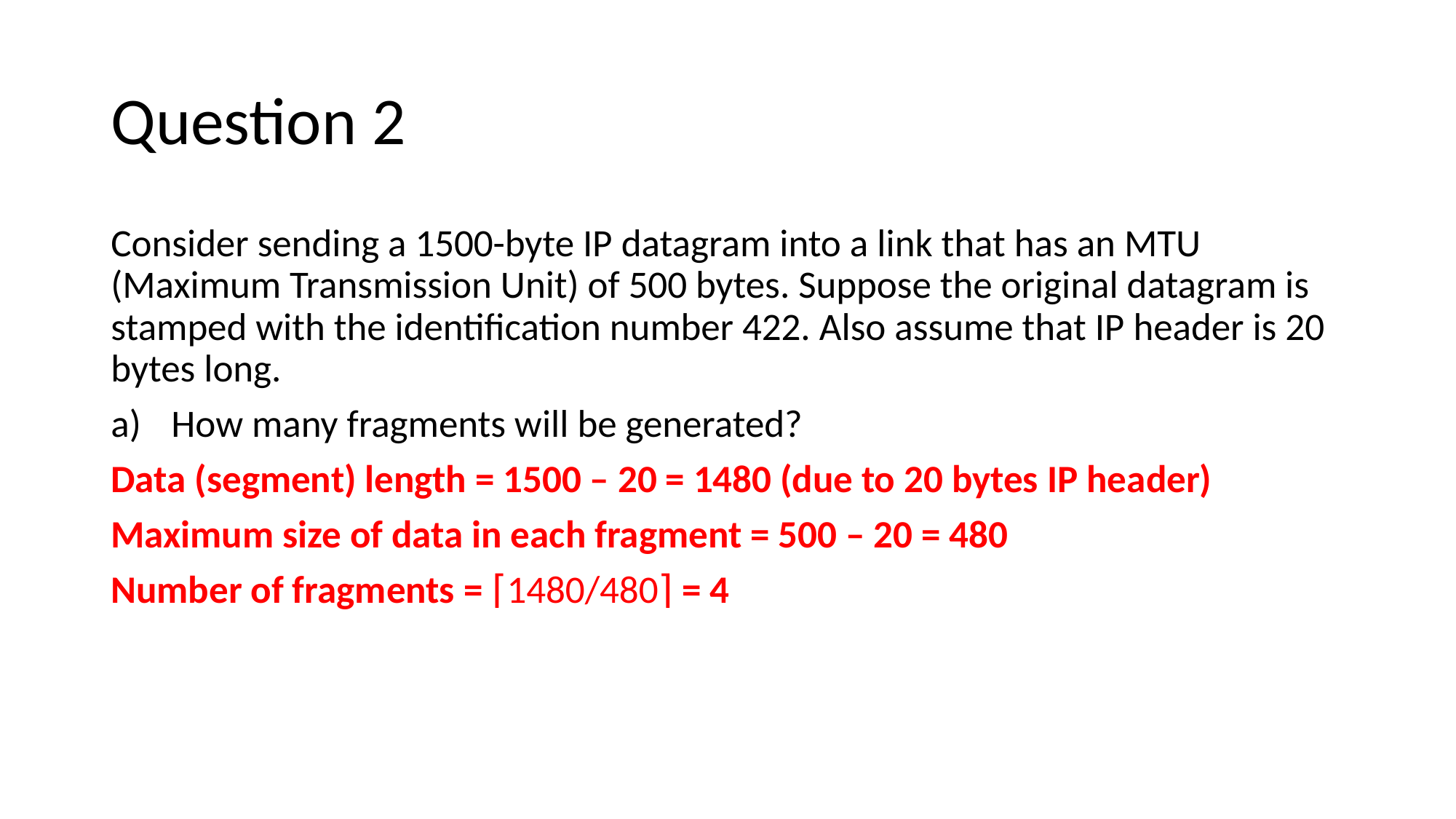

# Question 2
Consider sending a 1500-byte IP datagram into a link that has an MTU (Maximum Transmission Unit) of 500 bytes. Suppose the original datagram is stamped with the identification number 422. Also assume that IP header is 20 bytes long.
How many fragments will be generated?
Data (segment) length = 1500 – 20 = 1480 (due to 20 bytes IP header)
Maximum size of data in each fragment = 500 – 20 = 480
Number of fragments = ⌈1480/480⌉ = 4